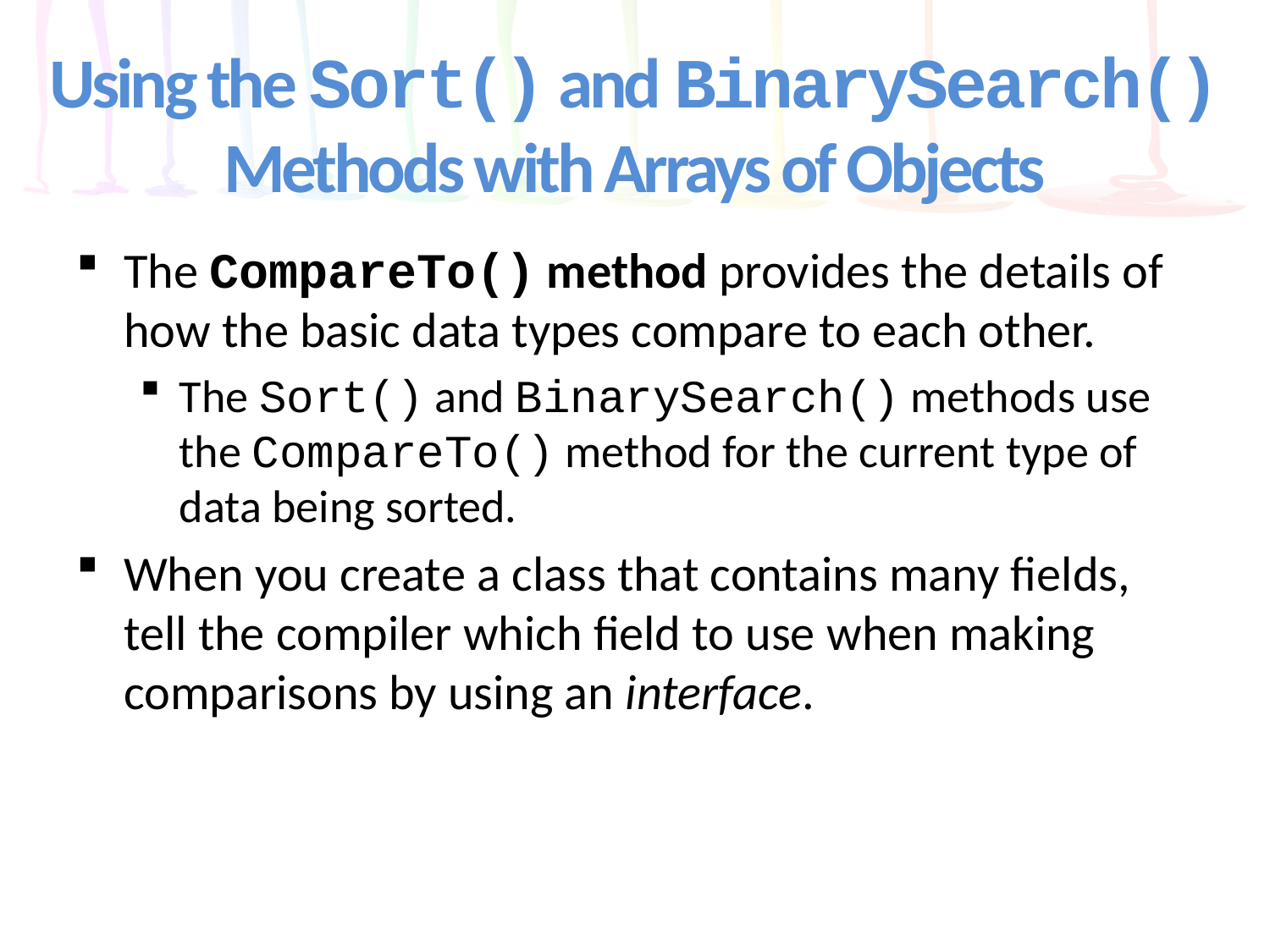

# Using the Sort() and BinarySearch() Methods with Arrays of Objects
The CompareTo() method provides the details of how the basic data types compare to each other.
The Sort() and BinarySearch() methods use the CompareTo() method for the current type of data being sorted.
When you create a class that contains many fields, tell the compiler which field to use when making comparisons by using an interface.